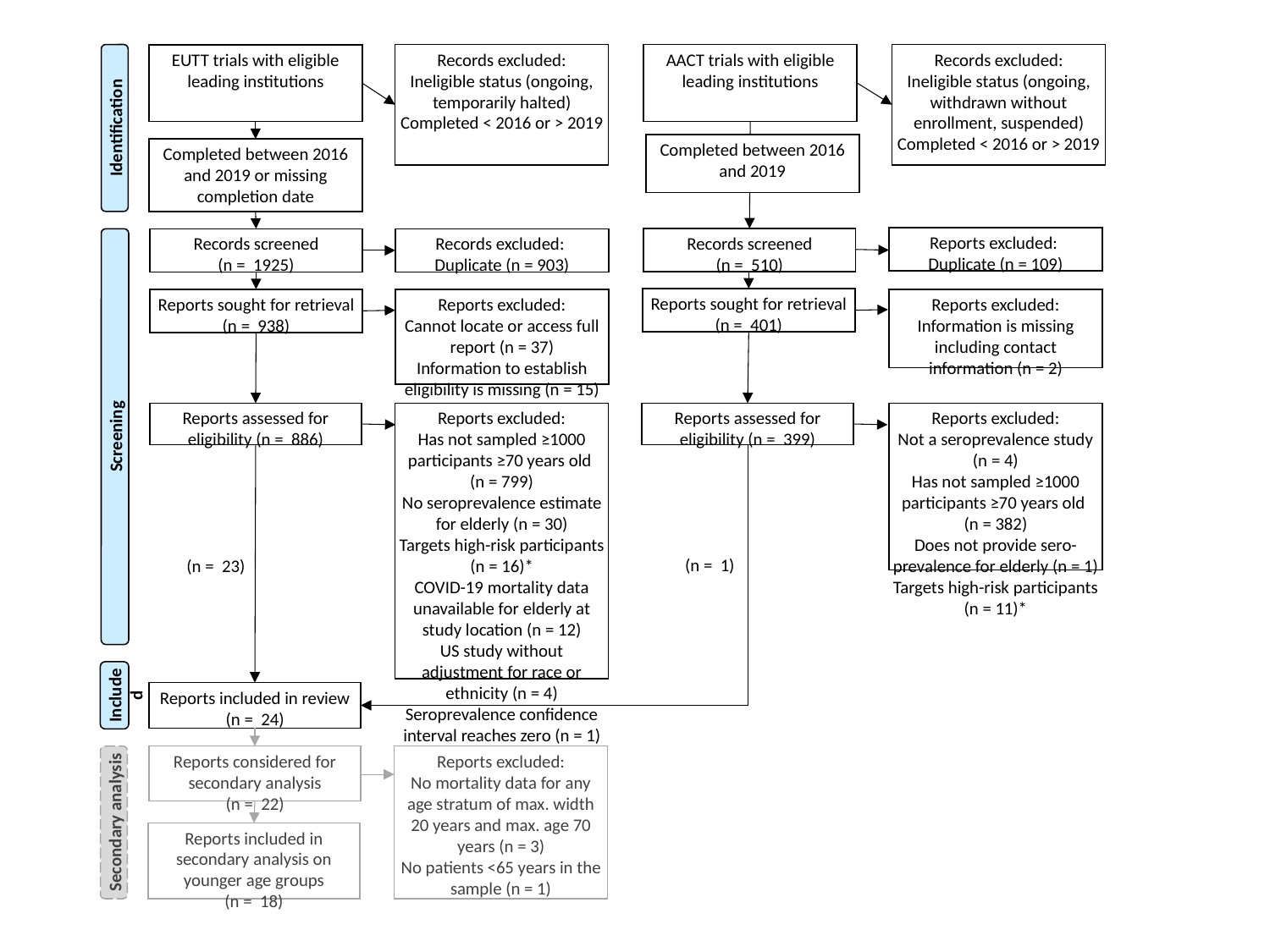

Records excluded:
Ineligible status (ongoing, temporarily halted)
Completed < 2016 or > 2019
AACT trials with eligible leading institutions
Records excluded:
Ineligible status (ongoing, withdrawn without enrollment, suspended)
Completed < 2016 or > 2019
EUTT trials with eligible leading institutions

Identification

Completed between 2016 and 2019
Completed between 2016 and 2019 or missing completion date
Reports excluded:
Duplicate (n = 109)
Records screened
(n =  510)
Records screened
(n =  1925)
Records excluded:
Duplicate (n = 903)
Reports sought for retrieval
(n =  401)
Reports excluded:
Cannot locate or access full report (n = 37)
Information to establish eligibility is missing (n = 15)
Reports excluded:
Information is missing including contact information (n = 2)
Reports sought for retrieval
(n =  938)
Reports excluded:
Has not sampled ≥1000 participants ≥70 years old
(n = 799)
No seroprevalence estimate for elderly (n = 30)
Targets high-risk participants (n = 16)*
COVID-19 mortality data unavailable for elderly at study location (n = 12)
US study without adjustment for race or ethnicity (n = 4)
Seroprevalence confidence interval reaches zero (n = 1)
Crude seroprevalence less than 1 - test specificity (n = 1)
Reports excluded:
Not a seroprevalence study (n = 4)
Has not sampled ≥1000 participants ≥70 years old
(n = 382)
Does not provide sero-prevalence for elderly (n = 1)
Targets high-risk participants (n = 11)*
Reports assessed for eligibility (n =  886)
Reports assessed for eligibility (n =  399)
Screening

(n =  1)
(n =  23)
Included

Reports included in review
(n =  24)
Reports considered for secondary analysis
(n =  22)
Reports excluded:
No mortality data for any age stratum of max. width 20 years and max. age 70 years (n = 3)
No patients <65 years in the sample (n = 1)
Secondary analysis

Reports included in secondary analysis on younger age groups
(n =  18)